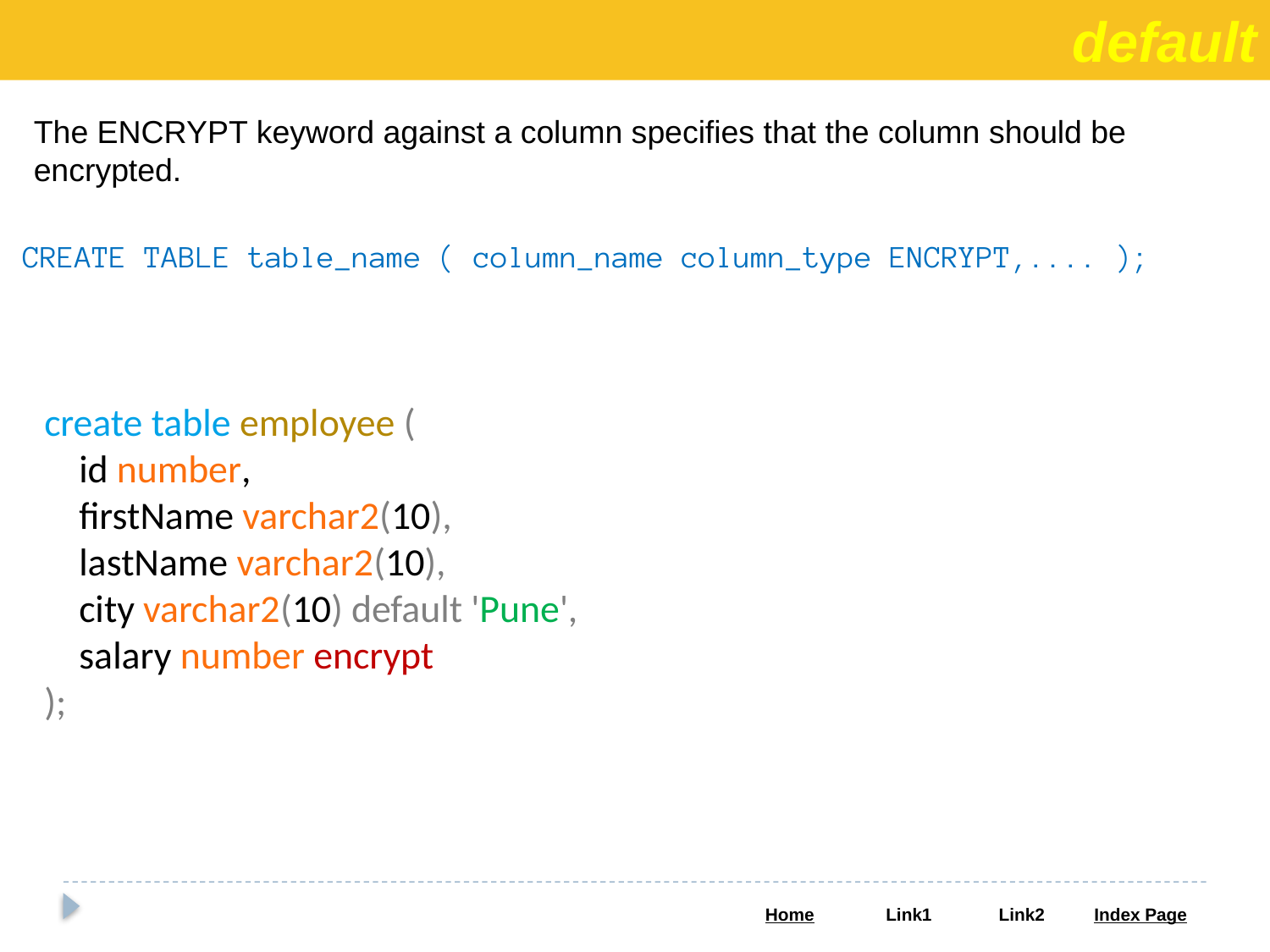

default
The ENCRYPT keyword against a column specifies that the column should be encrypted.
CREATE TABLE table_name ( column_name column_type ENCRYPT,.... );
create table employee (
    id number,
    firstName varchar2(10),
    lastName varchar2(10),
    city varchar2(10) default 'Pune',
    salary number encrypt
);